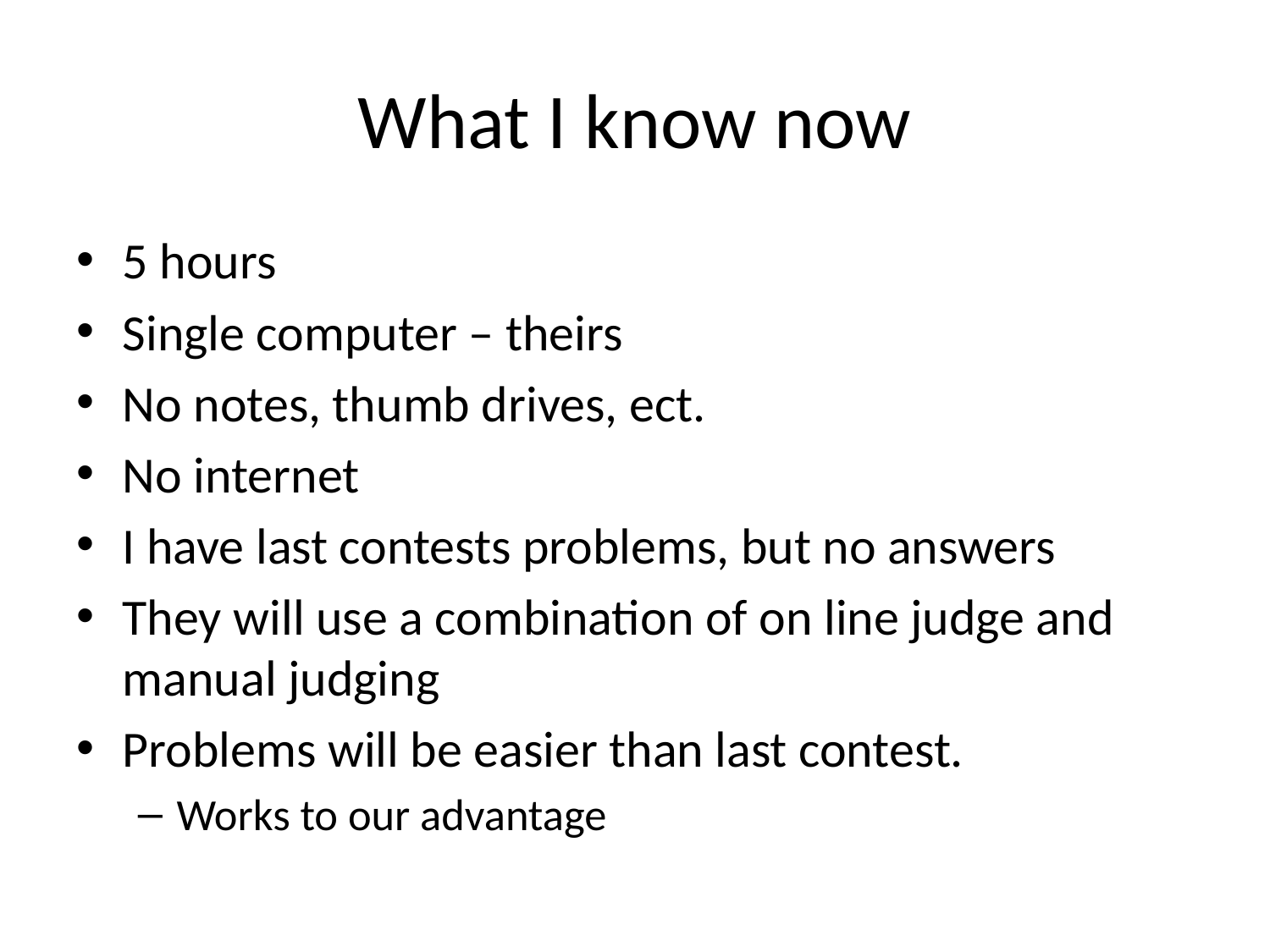

# What I know now
5 hours
Single computer – theirs
No notes, thumb drives, ect.
No internet
I have last contests problems, but no answers
They will use a combination of on line judge and manual judging
Problems will be easier than last contest.
Works to our advantage